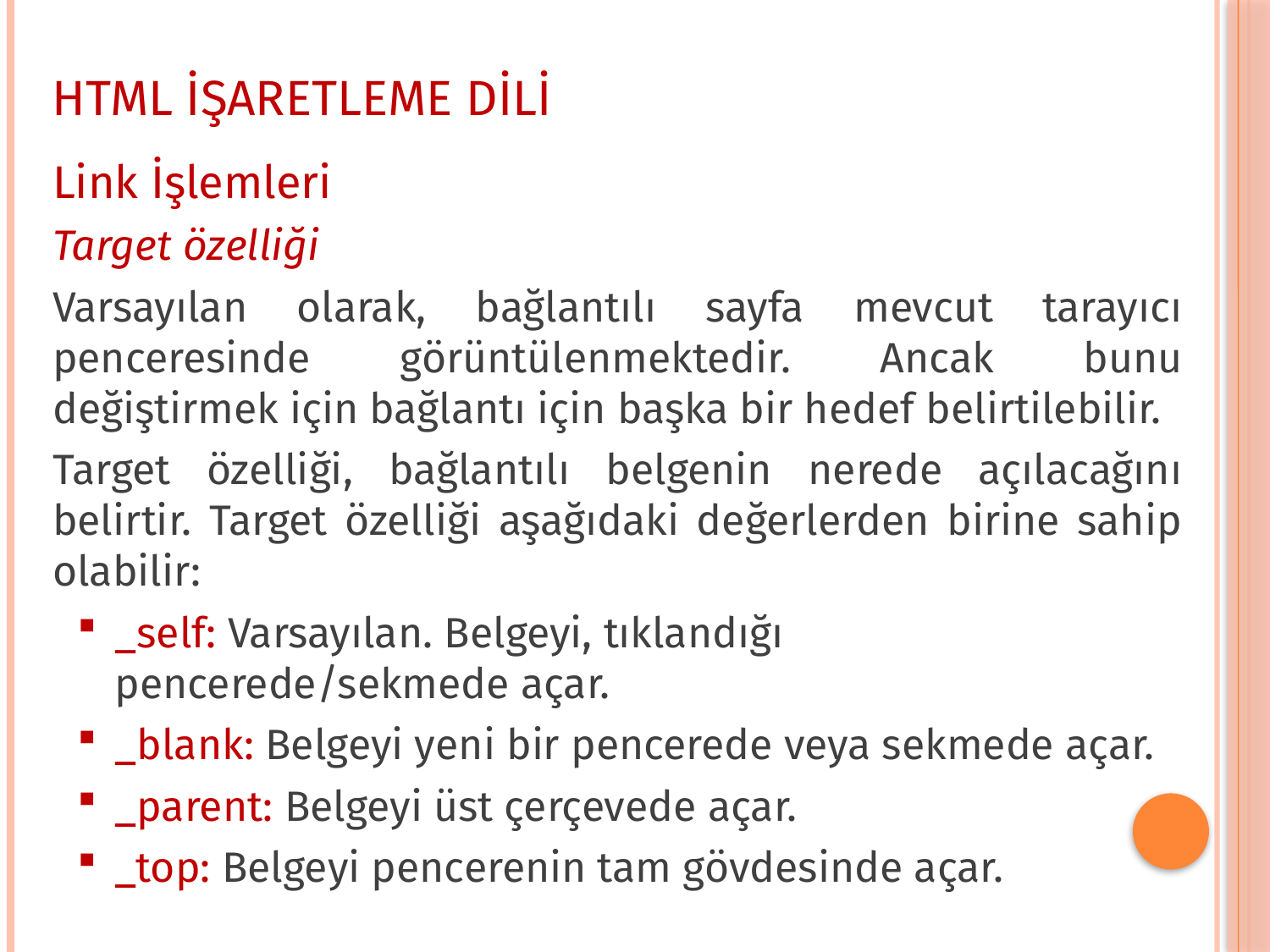

HTML İŞARETLEME DİLİ
Link İşlemleri
Target özelliği
Varsayılan olarak, bağlantılı sayfa mevcut tarayıcı penceresinde görüntülenmektedir. Ancak bunu değiştirmek için bağlantı için başka bir hedef belirtilebilir.
Target özelliği, bağlantılı belgenin nerede açılacağını belirtir. Target özelliği aşağıdaki değerlerden birine sahip olabilir:
_self: Varsayılan. Belgeyi, tıklandığı pencerede/sekmede açar.
_blank: Belgeyi yeni bir pencerede veya sekmede açar.
_parent: Belgeyi üst çerçevede açar.
_top: Belgeyi pencerenin tam gövdesinde açar.